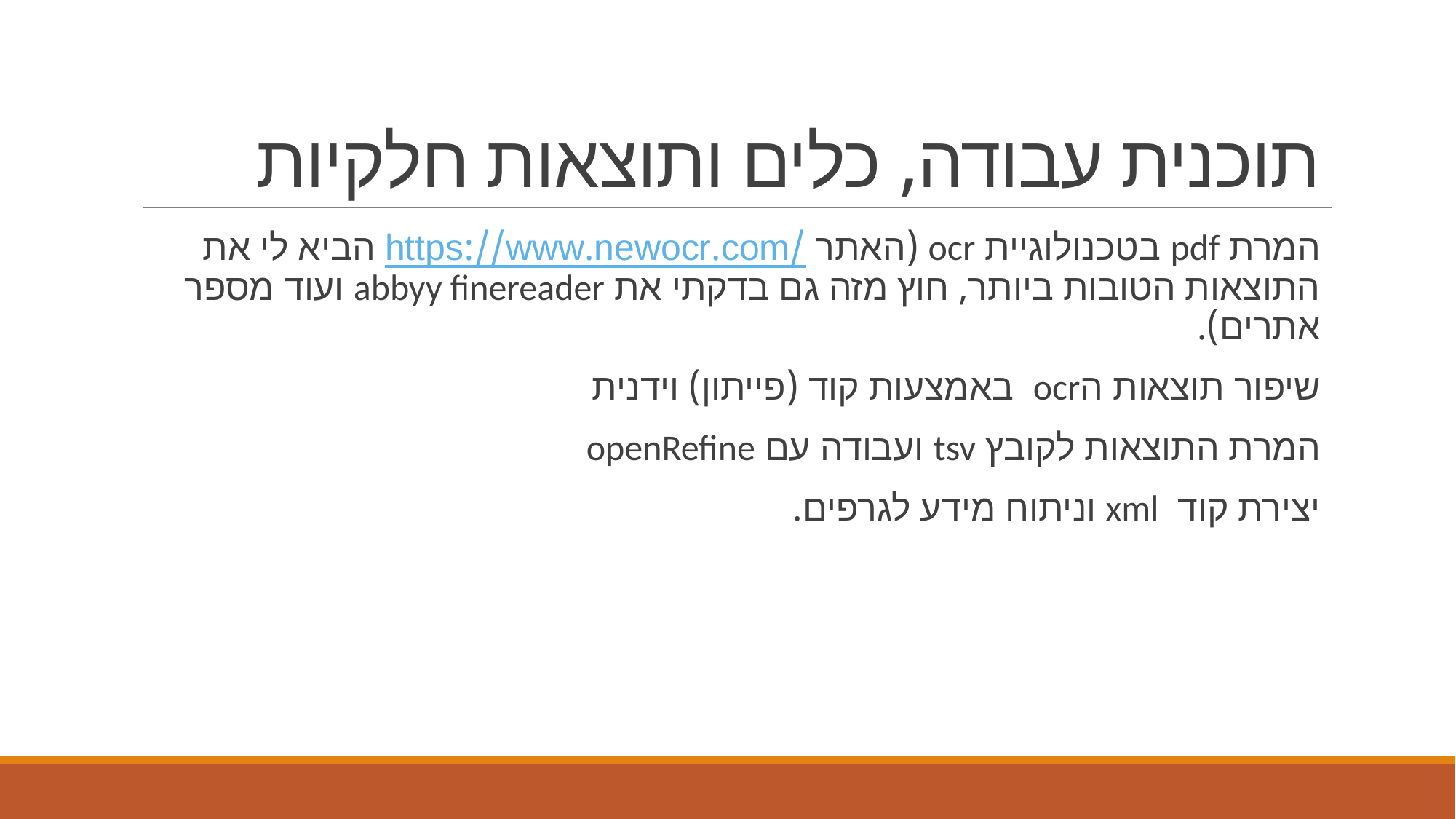

# תוכנית עבודה, כלים ותוצאות חלקיות
המרת pdf בטכנולוגיית ocr (האתר https://www.newocr.com/ הביא לי את התוצאות הטובות ביותר, חוץ מזה גם בדקתי את abbyy finereader ועוד מספר אתרים).
שיפור תוצאות הocr  באמצעות קוד (פייתון) וידנית
המרת התוצאות לקובץ tsv ועבודה עם openRefine
יצירת קוד  xml וניתוח מידע לגרפים.